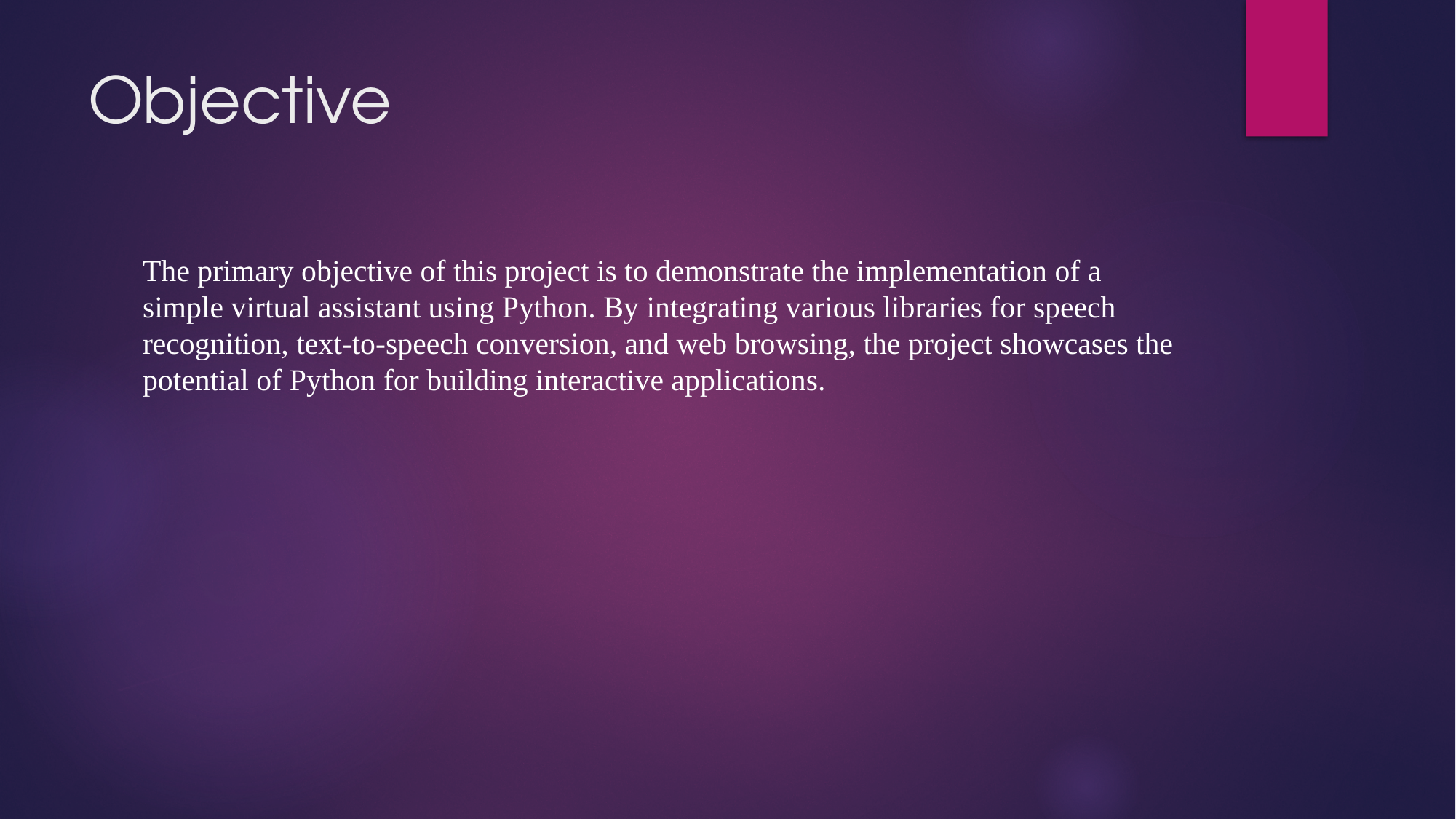

# Objective
The primary objective of this project is to demonstrate the implementation of a simple virtual assistant using Python. By integrating various libraries for speech recognition, text-to-speech conversion, and web browsing, the project showcases the potential of Python for building interactive applications.